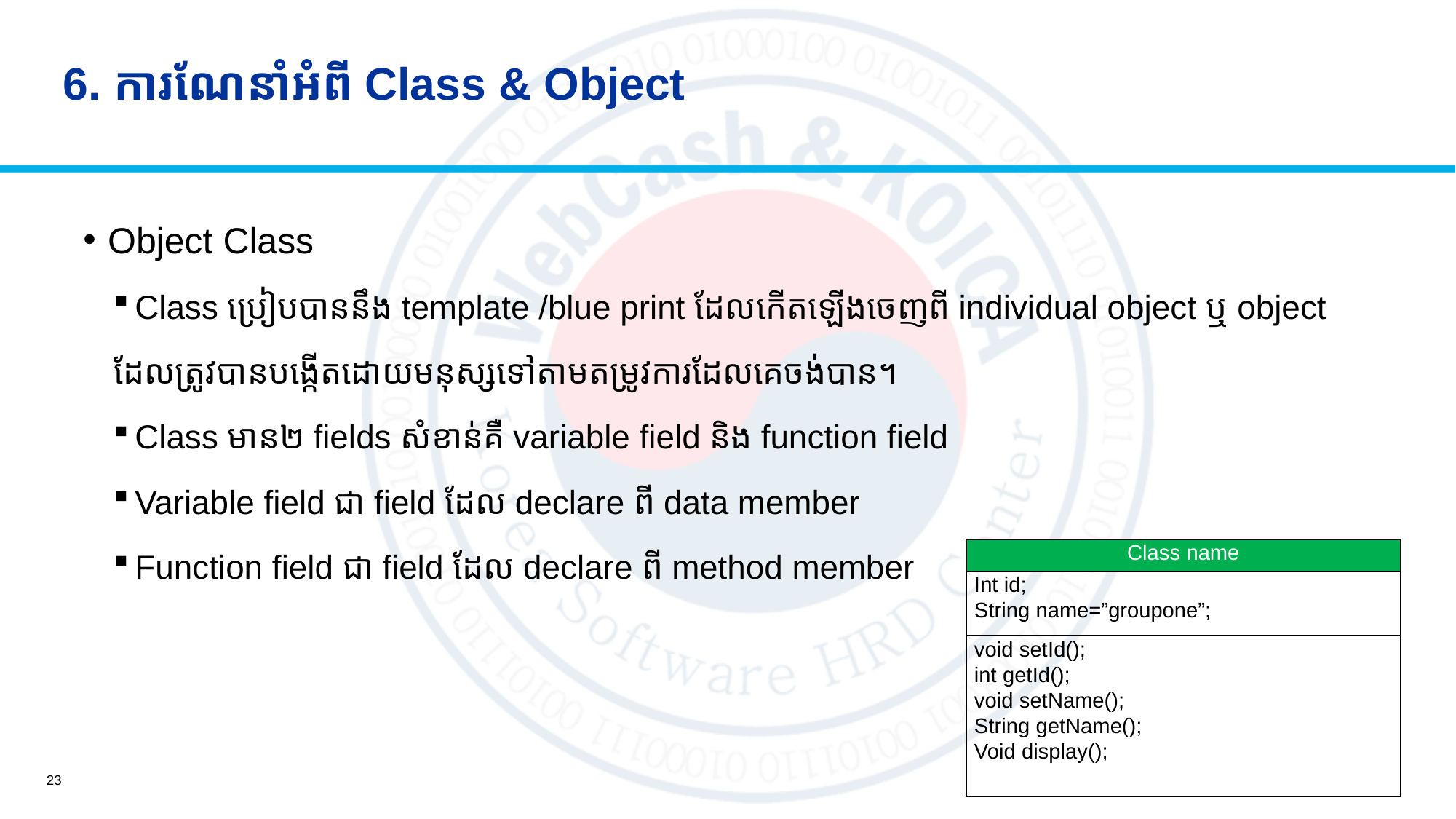

# 6. ការណែនាំអំពី​ Class & Object
Object Class
Class ប្រៀបបាននឹង template /blue print ដែលកើតឡើងចេញពី individual object ឬ object
ដែលត្រូវបានបង្កើតដោយមនុស្សទៅតាមតម្រូវការដែលគេចង់បាន។
Class មាន២ fields សំខាន់គឺ variable field និង function field
Variable field ជា field ដែល declare ពី data member
Function field ជា field ដែល declare ពី method member
| Class name |
| --- |
| Int id; String name=”groupone”; |
| void setId(); int getId(); void setName(); String getName(); Void display(); |
23